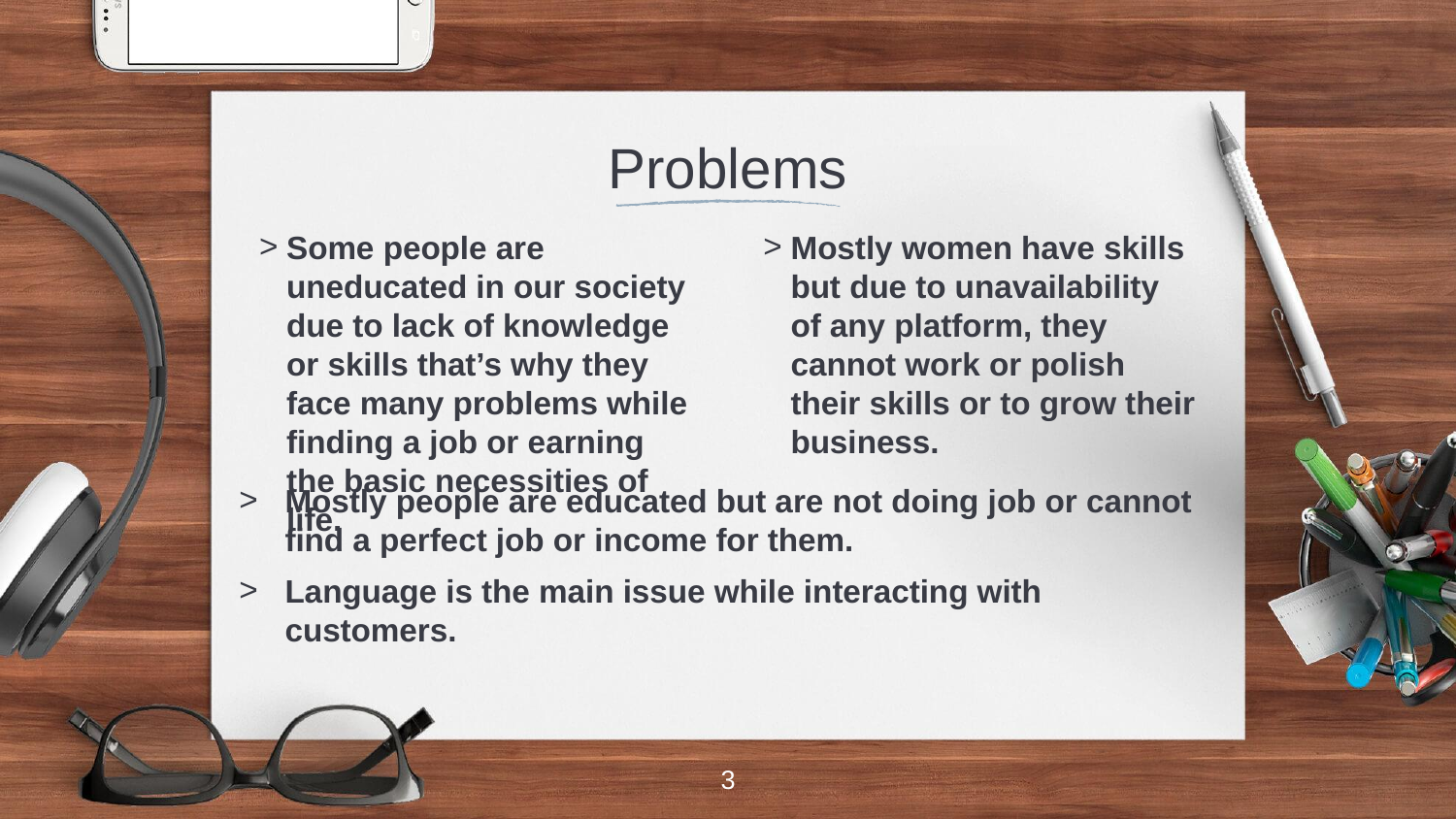

# Problems
Some people are uneducated in our society due to lack of knowledge or skills that’s why they face many problems while finding a job or earning the basic necessities of life.

Mostly women have skills but due to unavailability of any platform, they cannot work or polish their skills or to grow their business.
Mostly people are educated but are not doing job or cannot find a perfect job or income for them.
Language is the main issue while interacting with customers.

3